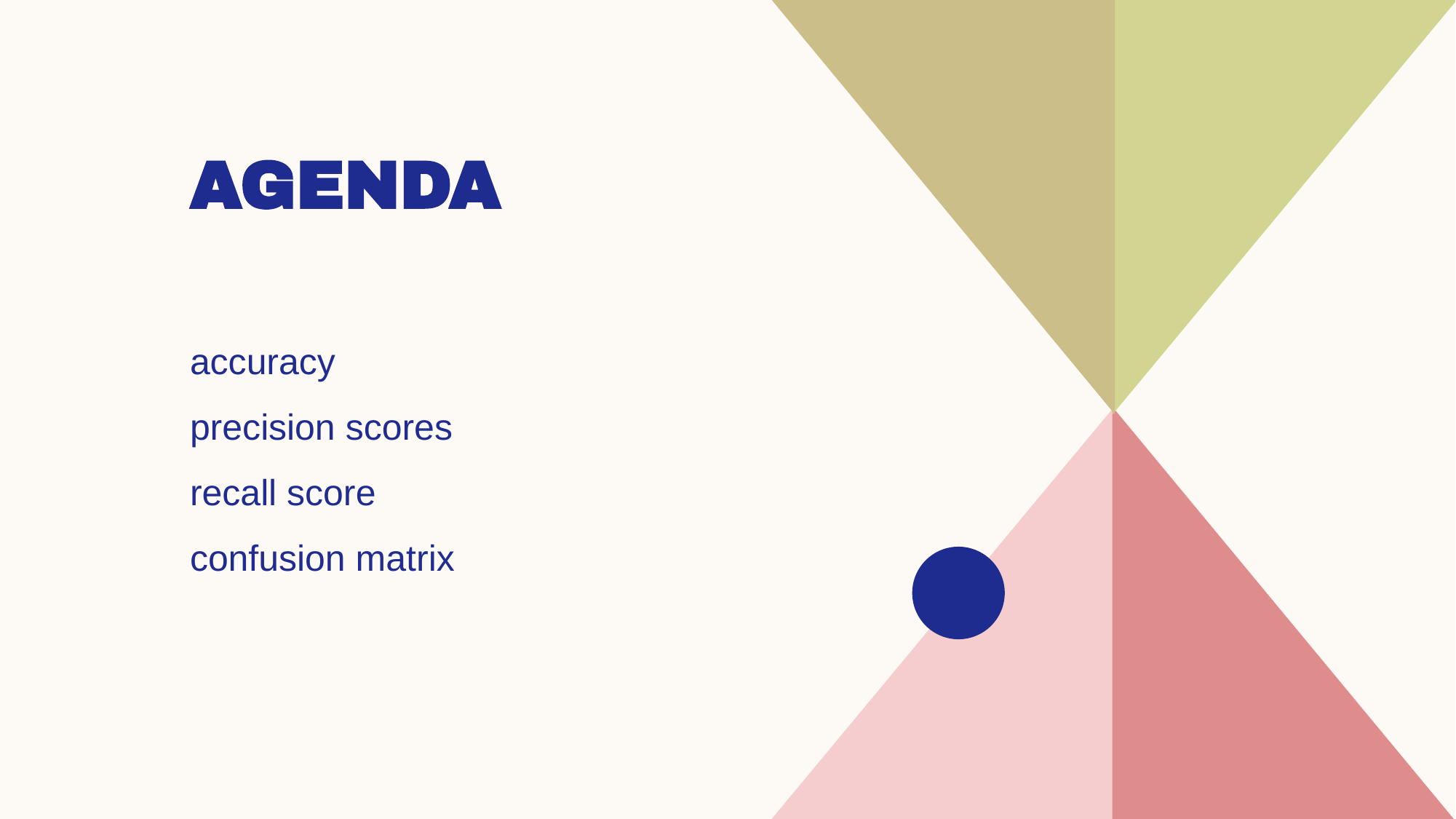

# AGENDA

accuracy
precision scores
recall score
confusion matrix